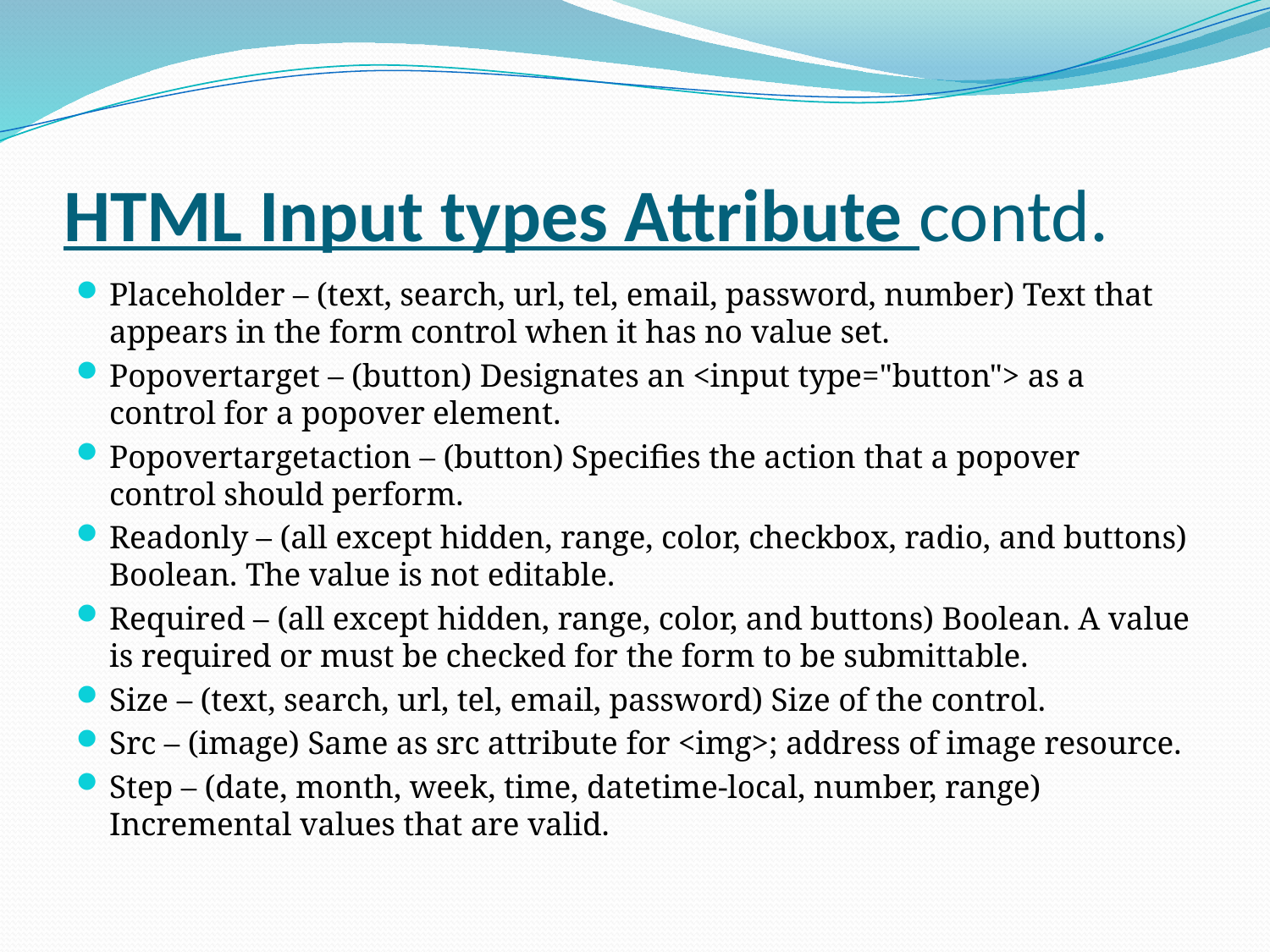

# HTML Input types Attribute contd.
Placeholder – (text, search, url, tel, email, password, number) Text that appears in the form control when it has no value set.
Popovertarget – (button) Designates an <input type="button"> as a control for a popover element.
Popovertargetaction – (button) Specifies the action that a popover control should perform.
Readonly – (all except hidden, range, color, checkbox, radio, and buttons) Boolean. The value is not editable.
Required – (all except hidden, range, color, and buttons) Boolean. A value is required or must be checked for the form to be submittable.
Size – (text, search, url, tel, email, password) Size of the control.
Src – (image) Same as src attribute for <img>; address of image resource.
Step – (date, month, week, time, datetime-local, number, range) Incremental values that are valid.